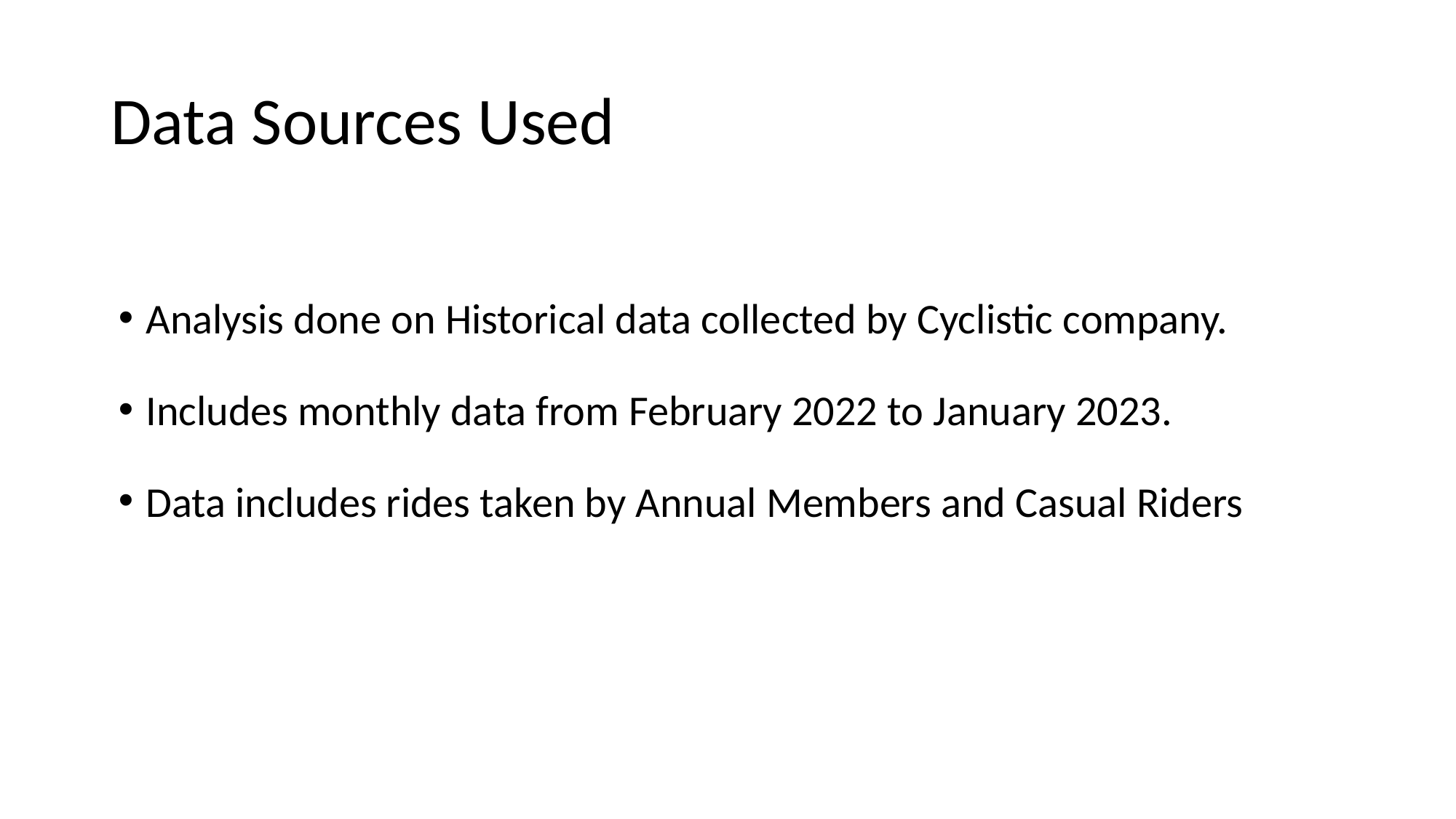

# Data Sources Used
Analysis done on Historical data collected by Cyclistic company.
Includes monthly data from February 2022 to January 2023.
Data includes rides taken by Annual Members and Casual Riders